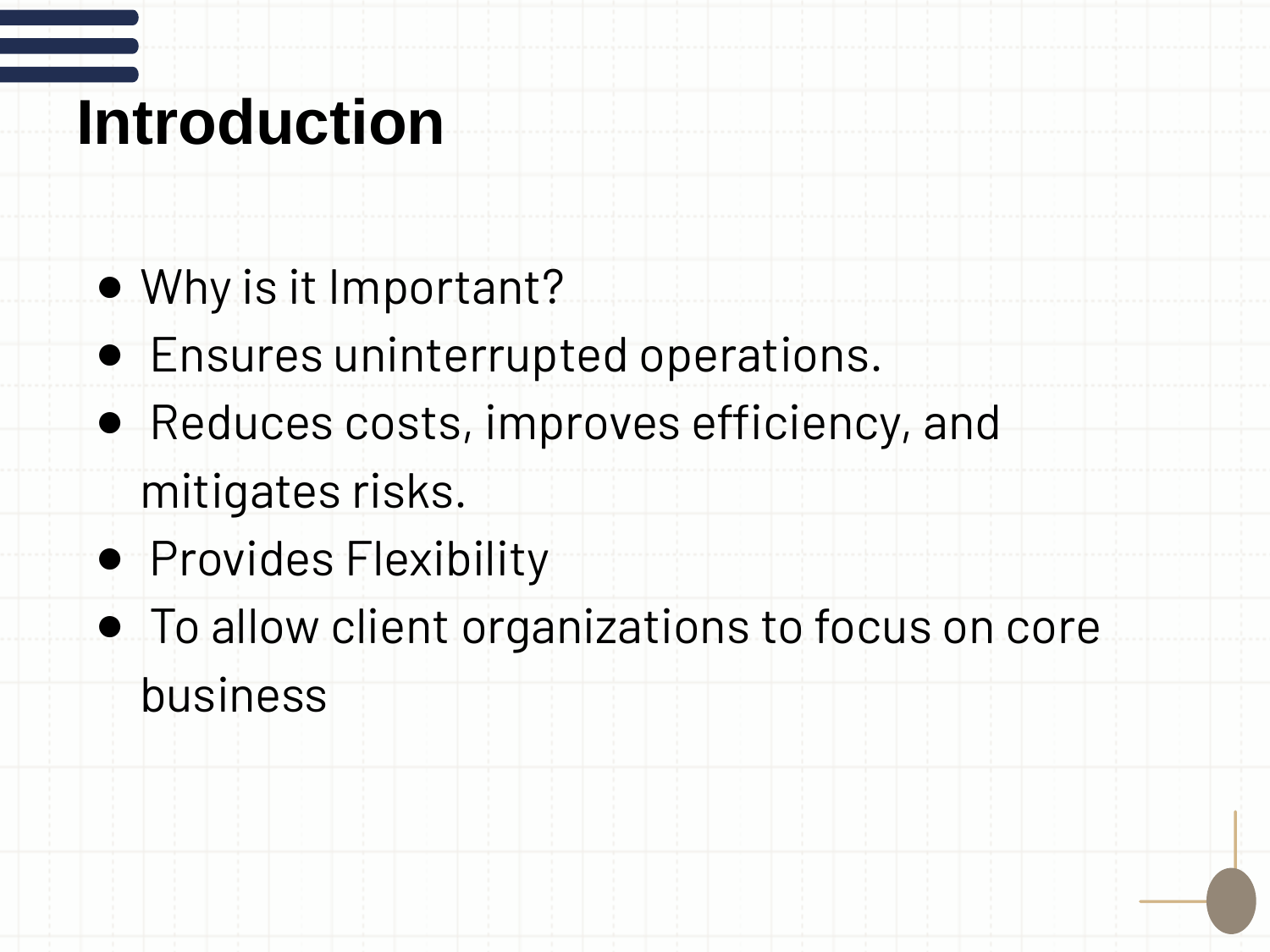

# Introduction

Why is it Important?
 Ensures uninterrupted operations.
 Reduces costs, improves efficiency, and mitigates risks.
 Provides Flexibility
 To allow client organizations to focus on core business